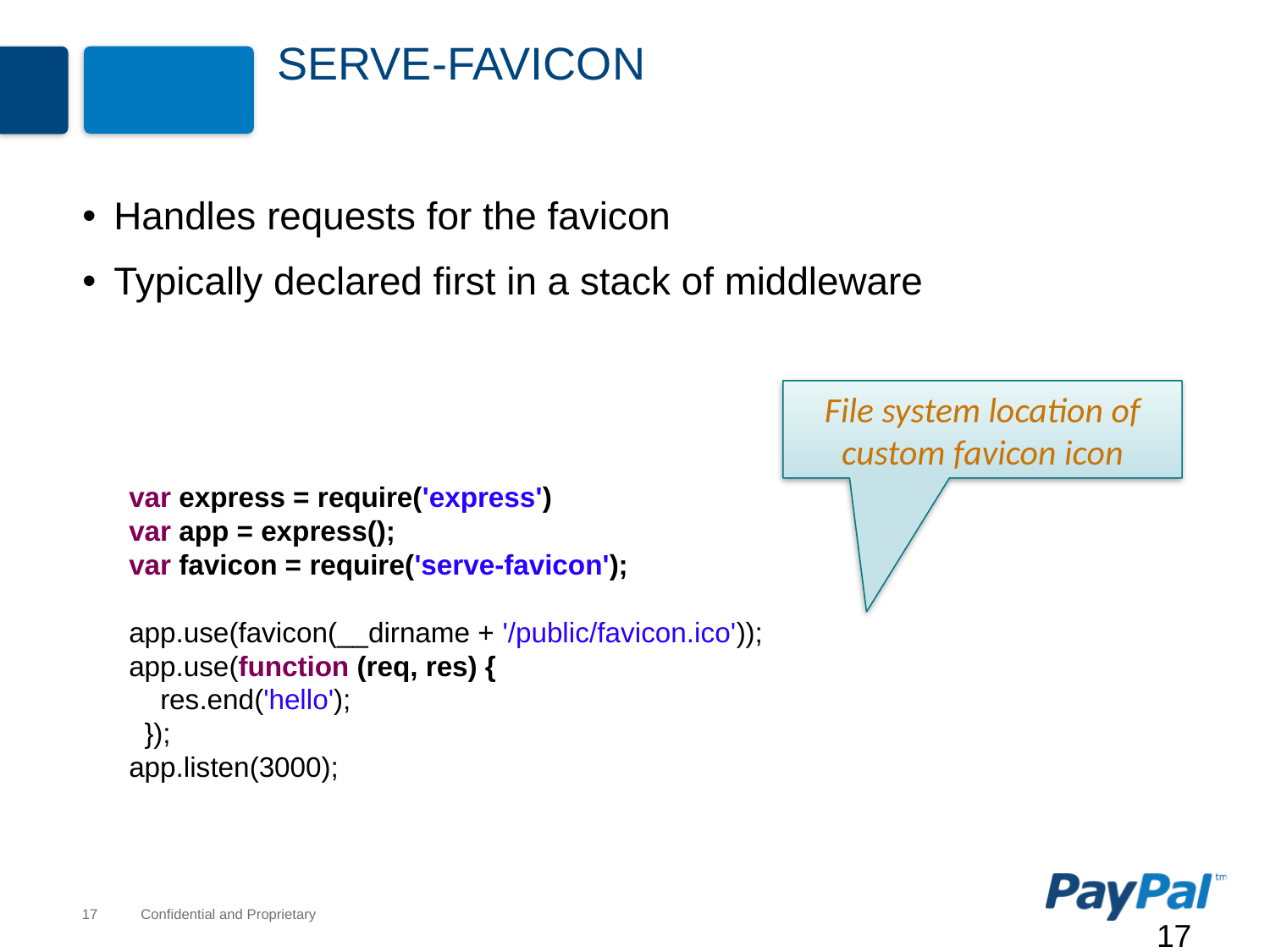

# Serve-favicon
Handles requests for the favicon
Typically declared first in a stack of middleware
File system location of custom favicon icon
var express = require('express')
var app = express();
var favicon = require('serve-favicon');

app.use(favicon(__dirname + '/public/favicon.ico'));
app.use(function (req, res) {
    res.end('hello');
  });
app.listen(3000);
17